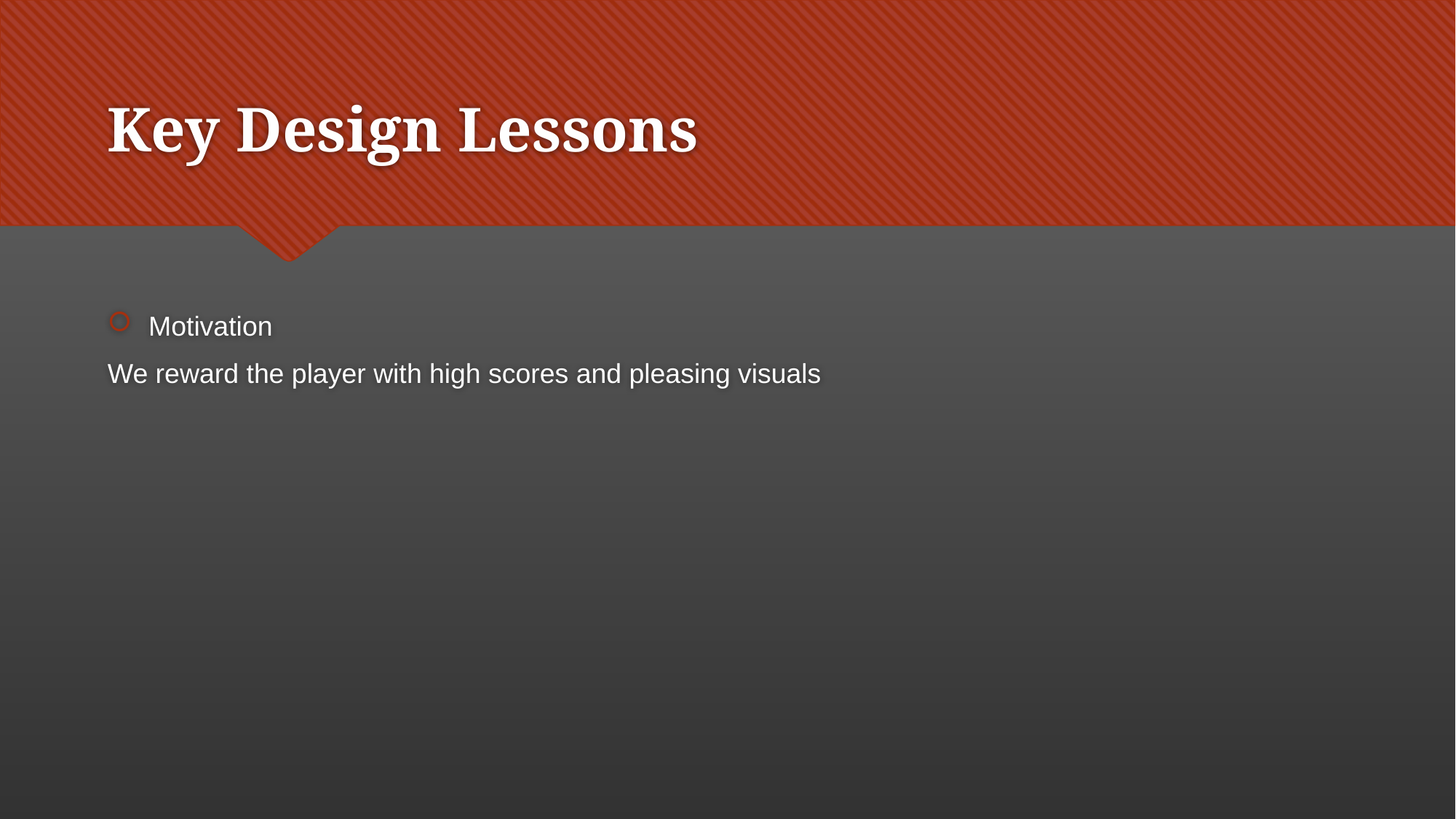

# Key Design Lessons
Motivation
We reward the player with high scores and pleasing visuals